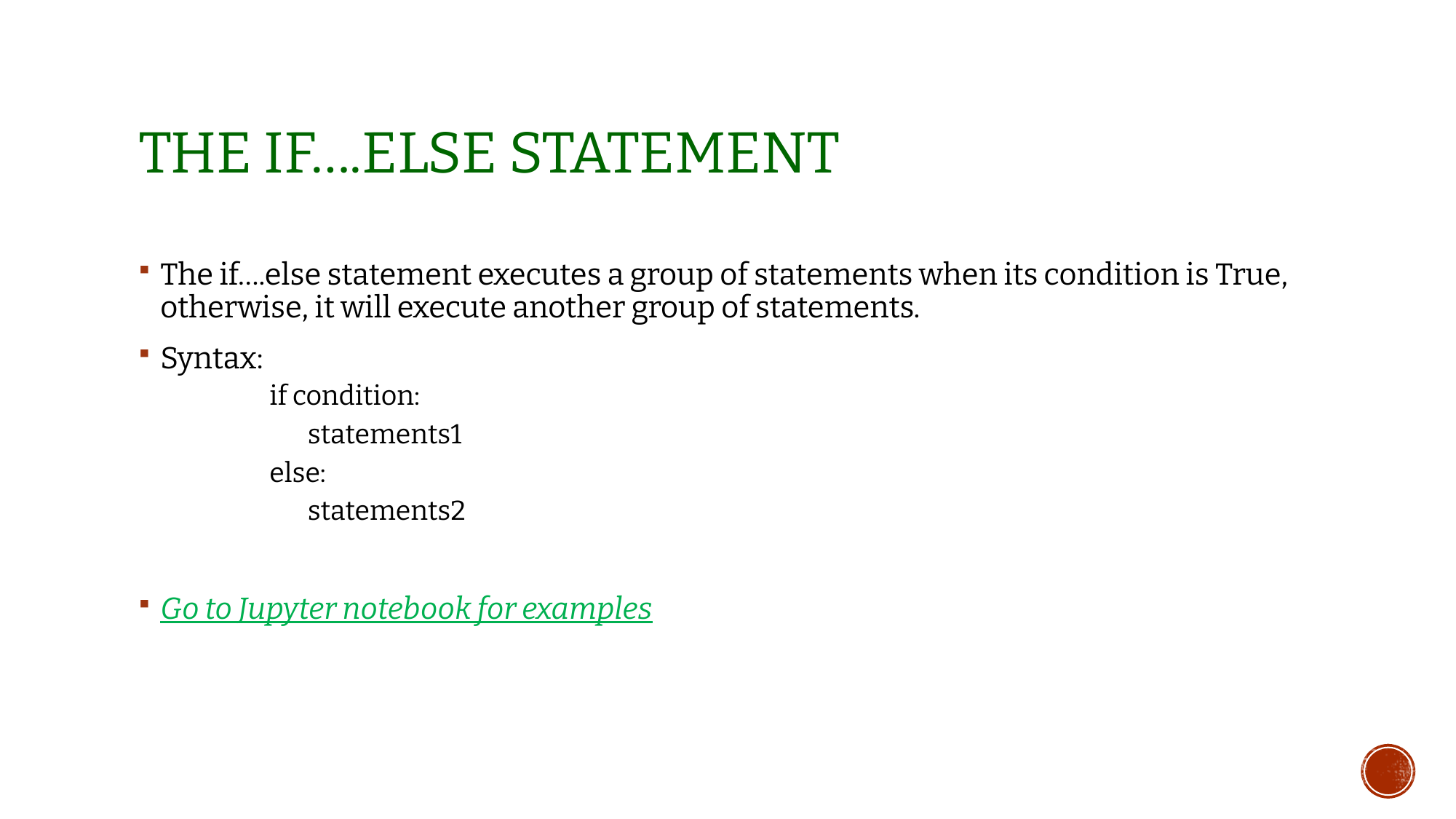

# The if….else statement
The if….else statement executes a group of statements when its condition is True, otherwise, it will execute another group of statements.
Syntax:
if condition:
statements1
else:
statements2

Go to Jupyter notebook for examples